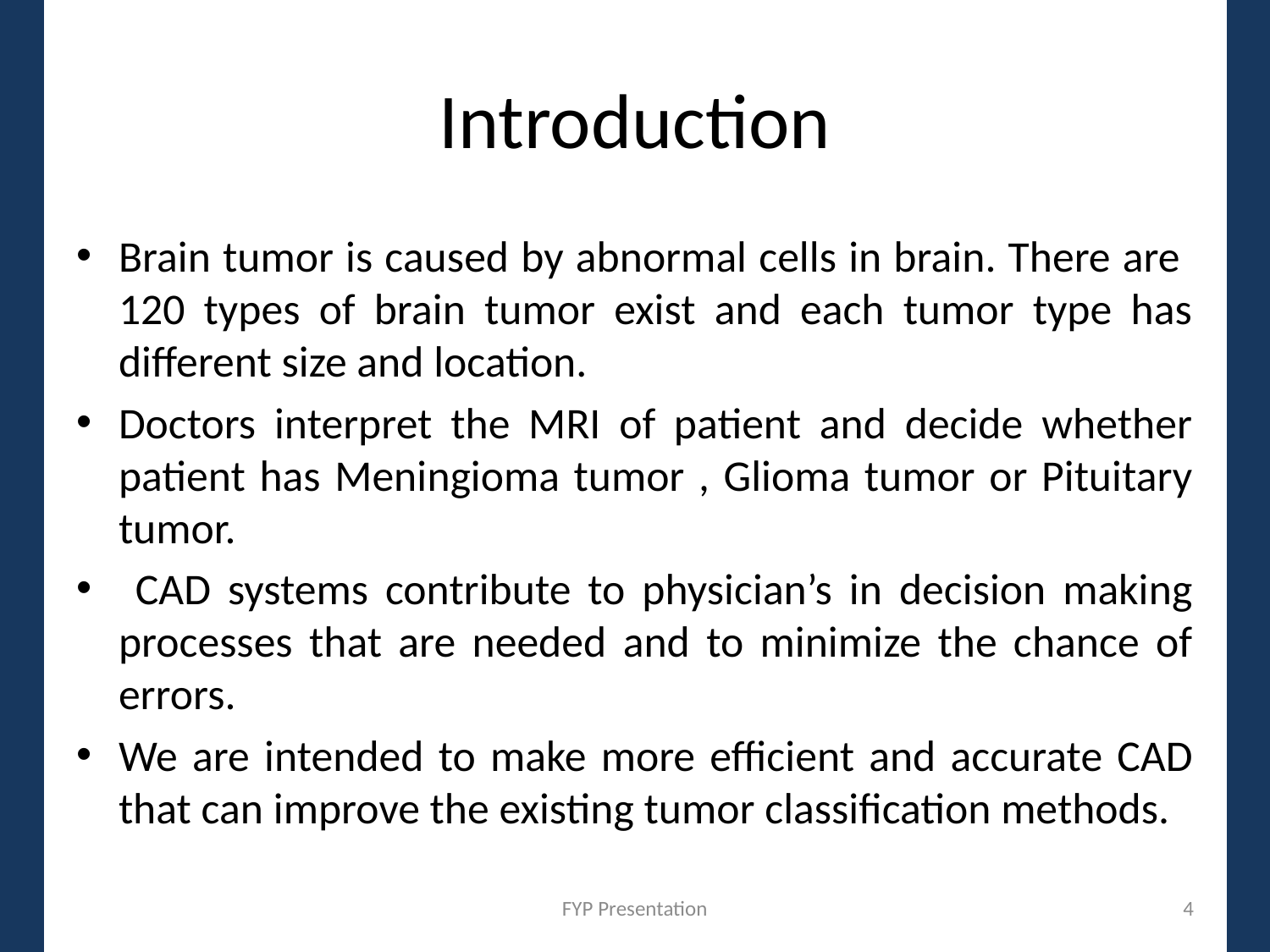

# Introduction
Brain tumor is caused by abnormal cells in brain. There are  120 types of brain tumor exist and each tumor type has different size and location.
Doctors interpret the MRI of patient and decide whether patient has Meningioma tumor , Glioma tumor or Pituitary tumor.
 CAD systems contribute to physician’s in decision making processes that are needed and to minimize the chance of errors.
We are intended to make more efficient and accurate CAD that can improve the existing tumor classification methods.

FYP Presentation
4